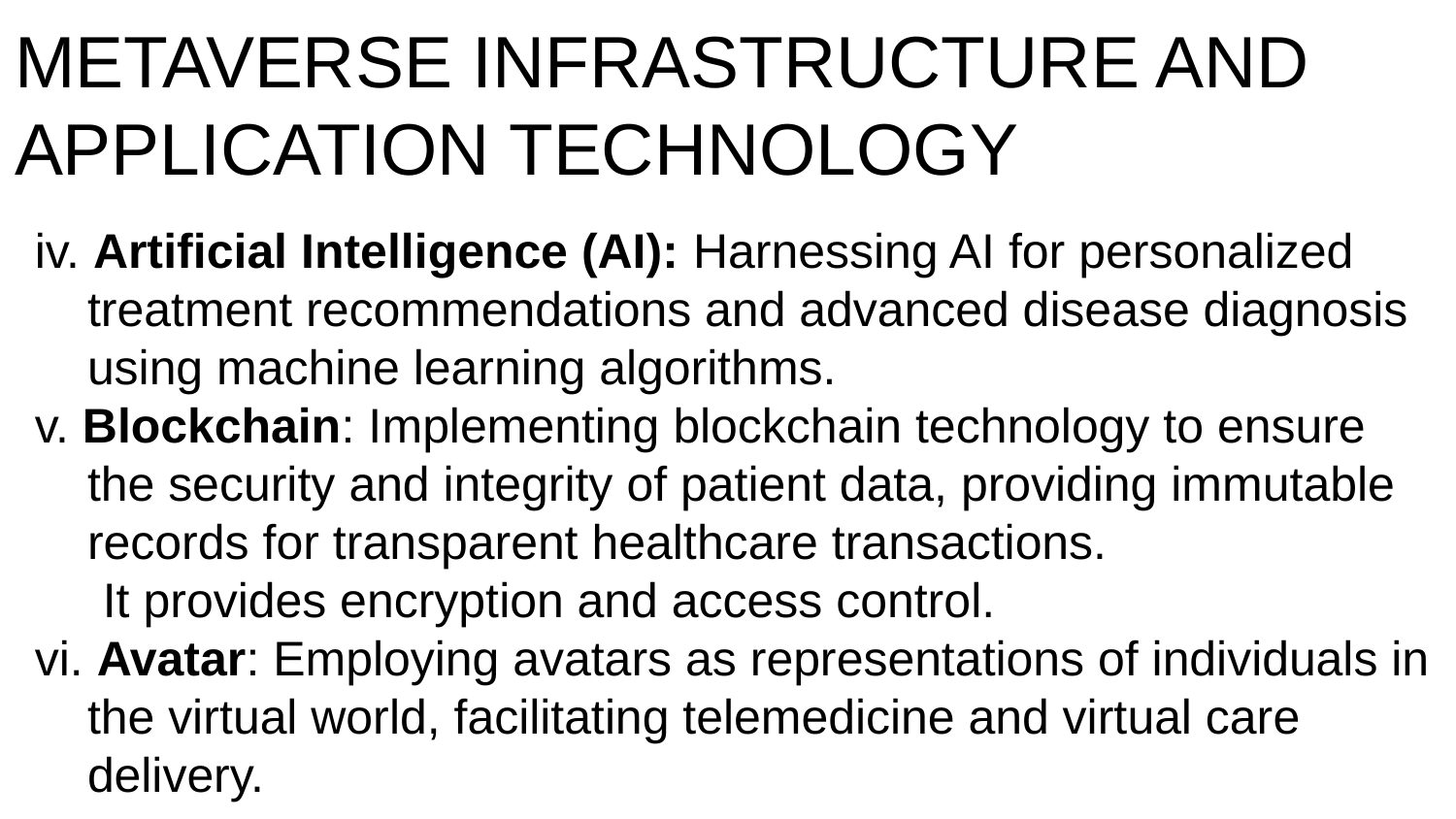

# METAVERSE INFRASTRUCTURE AND APPLICATION TECHNOLOGY
iv. Artificial Intelligence (AI): Harnessing AI for personalized treatment recommendations and advanced disease diagnosis using machine learning algorithms.
v. Blockchain: Implementing blockchain technology to ensure the security and integrity of patient data, providing immutable records for transparent healthcare transactions.
     It provides encryption and access control.
vi. Avatar: Employing avatars as representations of individuals in the virtual world, facilitating telemedicine and virtual care delivery.